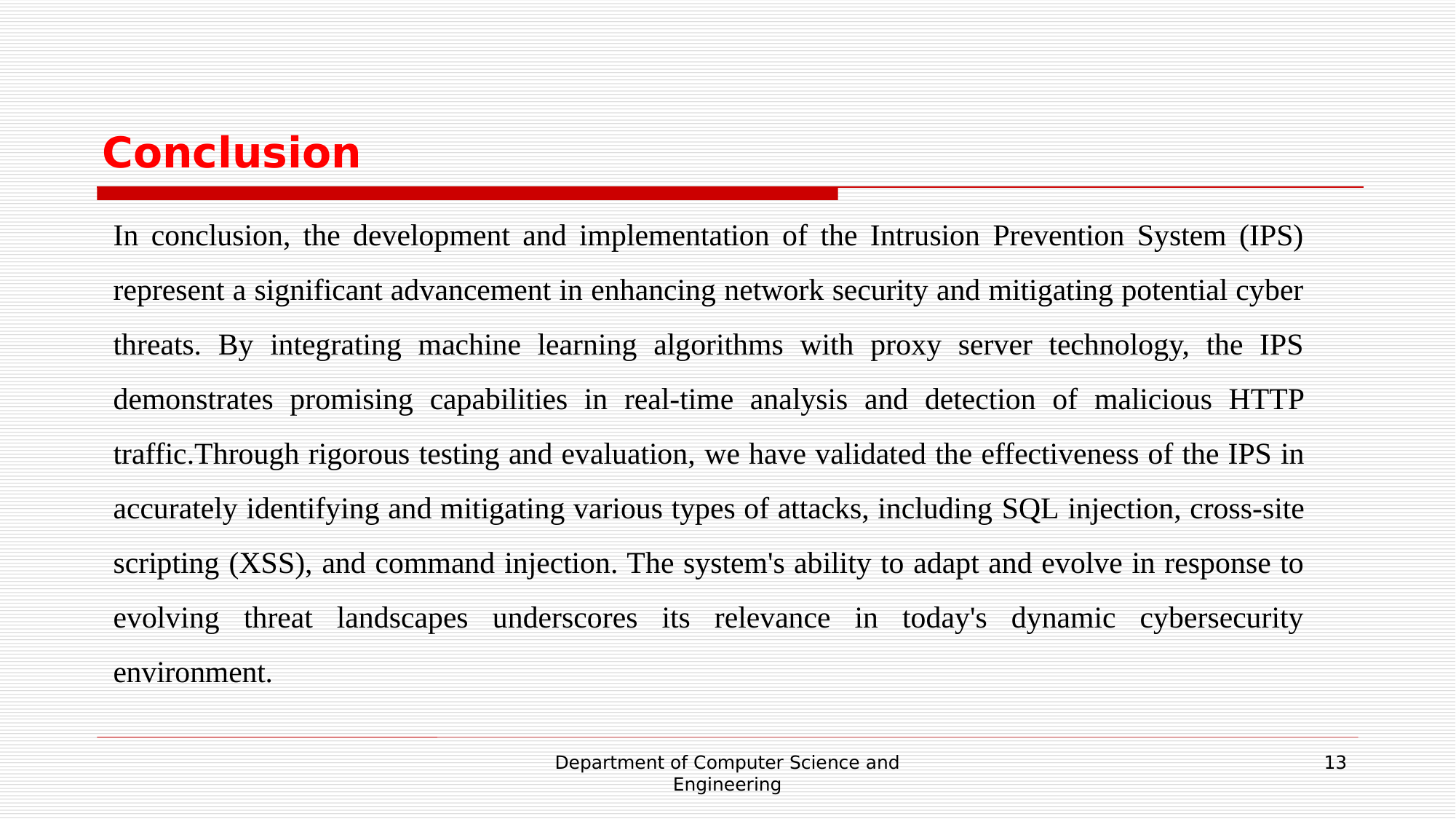

# Conclusion
In conclusion, the development and implementation of the Intrusion Prevention System (IPS) represent a significant advancement in enhancing network security and mitigating potential cyber threats. By integrating machine learning algorithms with proxy server technology, the IPS demonstrates promising capabilities in real-time analysis and detection of malicious HTTP traffic.Through rigorous testing and evaluation, we have validated the effectiveness of the IPS in accurately identifying and mitigating various types of attacks, including SQL injection, cross-site scripting (XSS), and command injection. The system's ability to adapt and evolve in response to evolving threat landscapes underscores its relevance in today's dynamic cybersecurity environment.

Department of Computer Science and Engineering
13